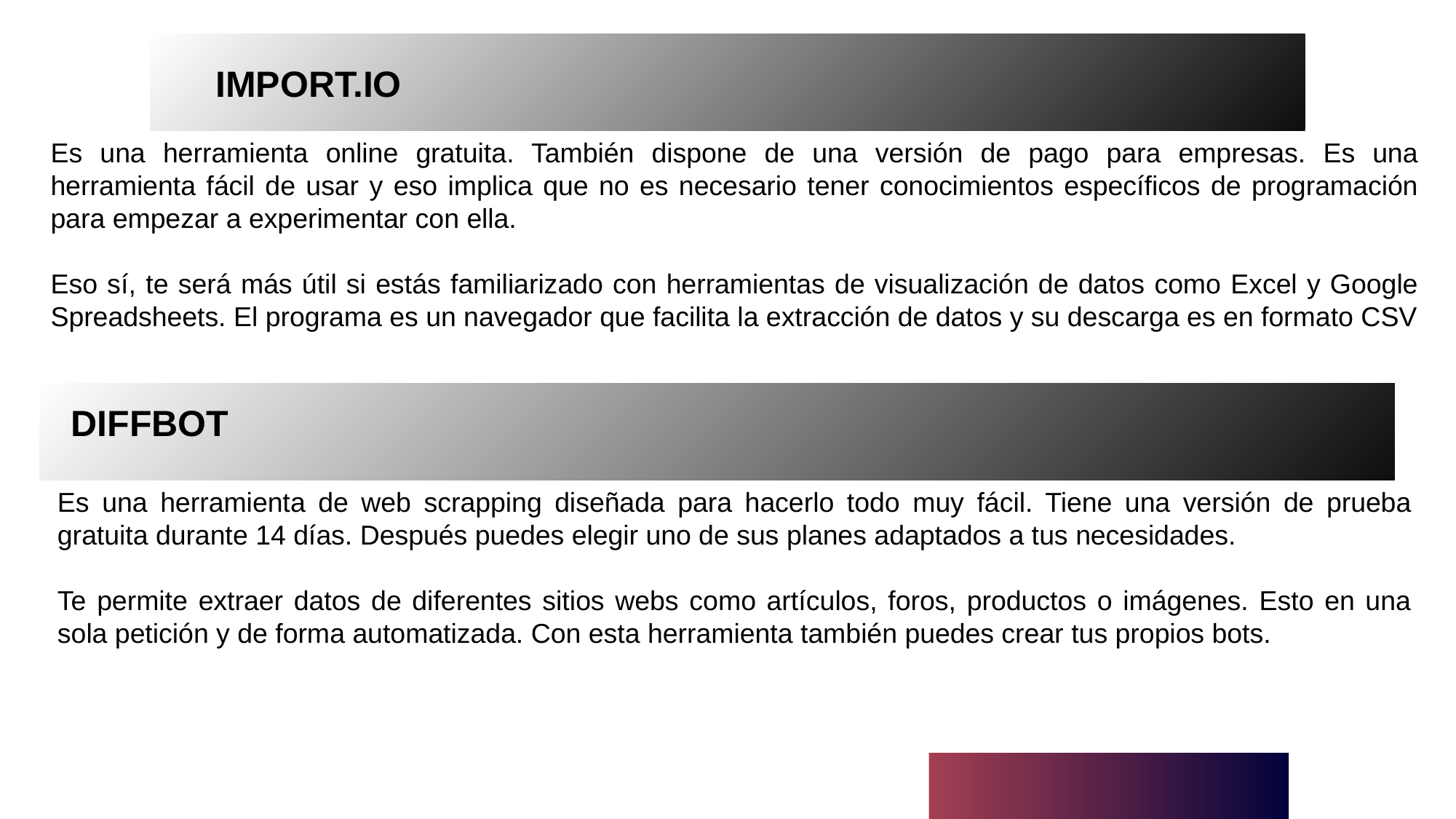

IMPORT.IO
Es una herramienta online gratuita. También dispone de una versión de pago para empresas. Es una herramienta fácil de usar y eso implica que no es necesario tener conocimientos específicos de programación para empezar a experimentar con ella.

Eso sí, te será más útil si estás familiarizado con herramientas de visualización de datos como Excel y Google Spreadsheets. El programa es un navegador que facilita la extracción de datos y su descarga es en formato CSV

DIFFBOT
Es una herramienta de web scrapping diseñada para hacerlo todo muy fácil. Tiene una versión de prueba gratuita durante 14 días. Después puedes elegir uno de sus planes adaptados a tus necesidades.

Te permite extraer datos de diferentes sitios webs como artículos, foros, productos o imágenes. Esto en una sola petición y de forma automatizada. Con esta herramienta también puedes crear tus propios bots.